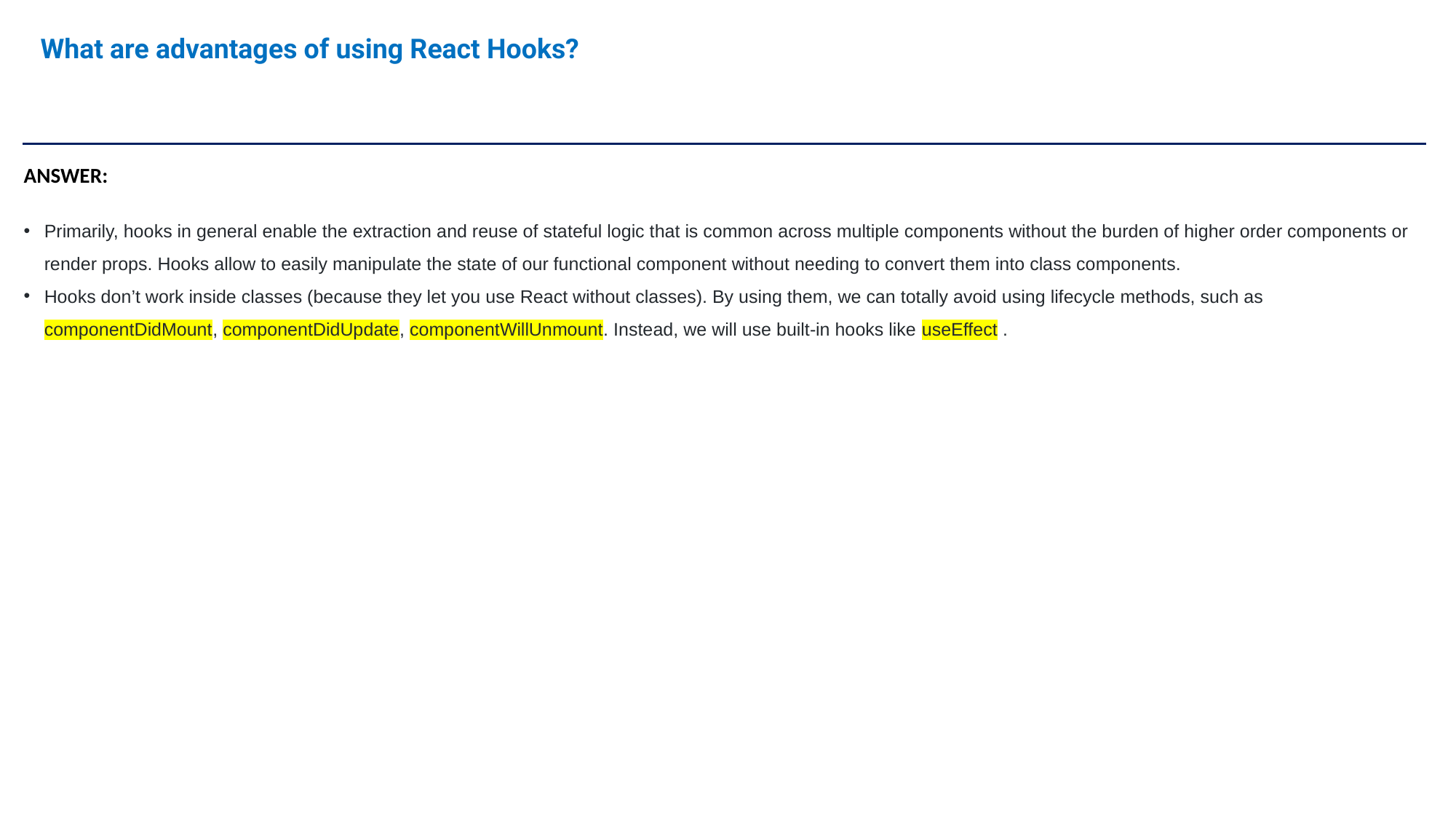

What are advantages of using React Hooks?
ANSWER:

Primarily, hooks in general enable the extraction and reuse of stateful logic that is common across multiple components without the burden of higher order components or render props. Hooks allow to easily manipulate the state of our functional component without needing to convert them into class components.
Hooks don’t work inside classes (because they let you use React without classes). By using them, we can totally avoid using lifecycle methods, such as componentDidMount, componentDidUpdate, componentWillUnmount. Instead, we will use built-in hooks like useEffect .